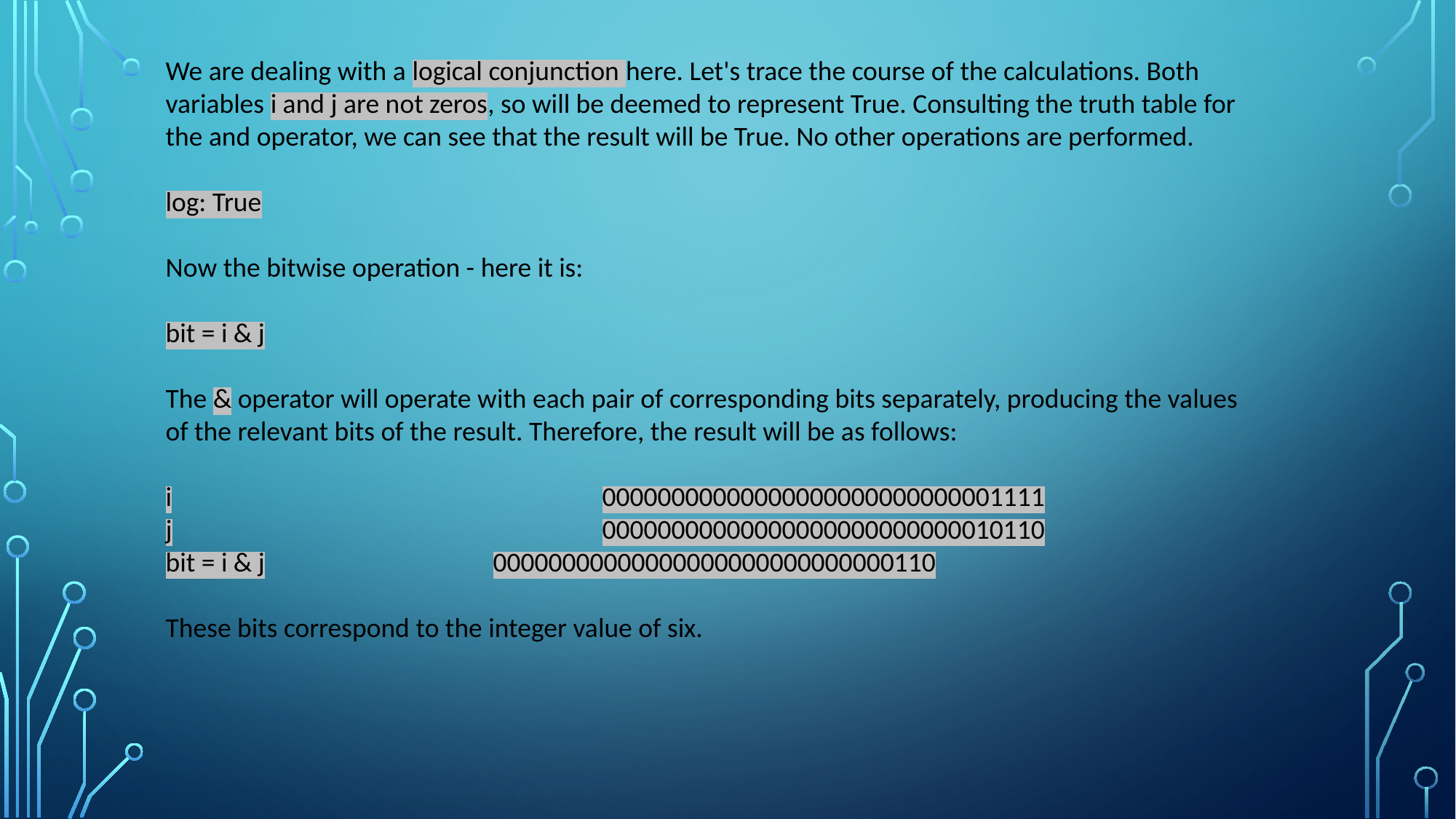

We are dealing with a logical conjunction here. Let's trace the course of the calculations. Both variables i and j are not zeros, so will be deemed to represent True. Consulting the truth table for the and operator, we can see that the result will be True. No other operations are performed.

log: True

Now the bitwise operation - here it is:

bit = i & j

The & operator will operate with each pair of corresponding bits separately, producing the values of the relevant bits of the result. Therefore, the result will be as follows:

i				00000000000000000000000000001111
j				00000000000000000000000000010110
bit = i & j			00000000000000000000000000000110

These bits correspond to the integer value of six.